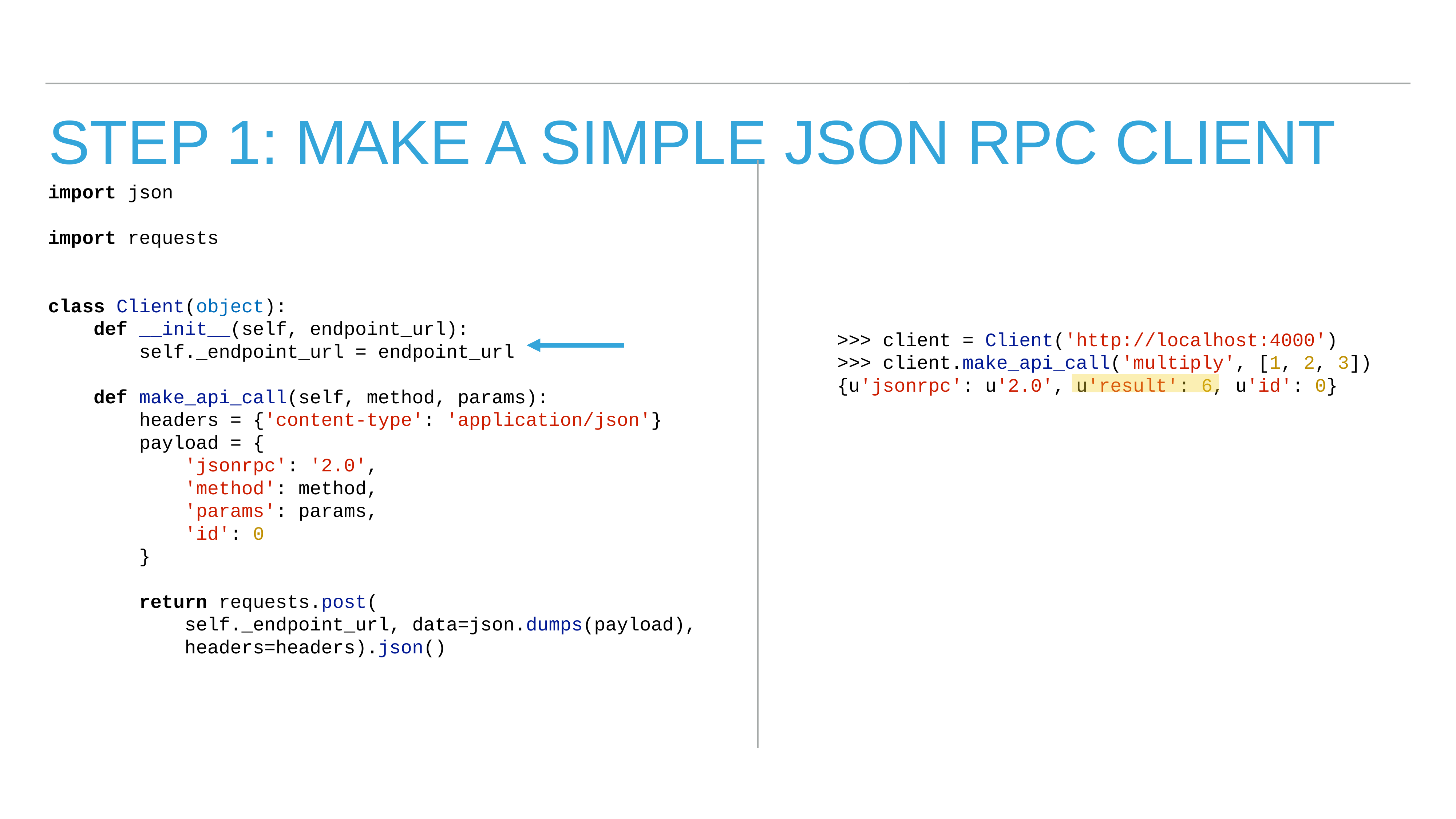

14
# Step 1: Make A Simple JSON RPC Client

import json

import requests

class Client(object):
    def __init__(self, endpoint_url):
        self._endpoint_url = endpoint_url

    def make_api_call(self, method, params):
        headers = {'content-type': 'application/json'}
        payload = {
            'jsonrpc': '2.0',
            'method': method,
            'params': params,
            'id': 0
        }

        return requests.post(
            self._endpoint_url, data=json.dumps(payload),
            headers=headers).json()
>>> client = Client('http://localhost:4000')
>>> client.make_api_call('multiply', [1, 2, 3])
{u'jsonrpc': u'2.0', u'result': 6, u'id': 0}